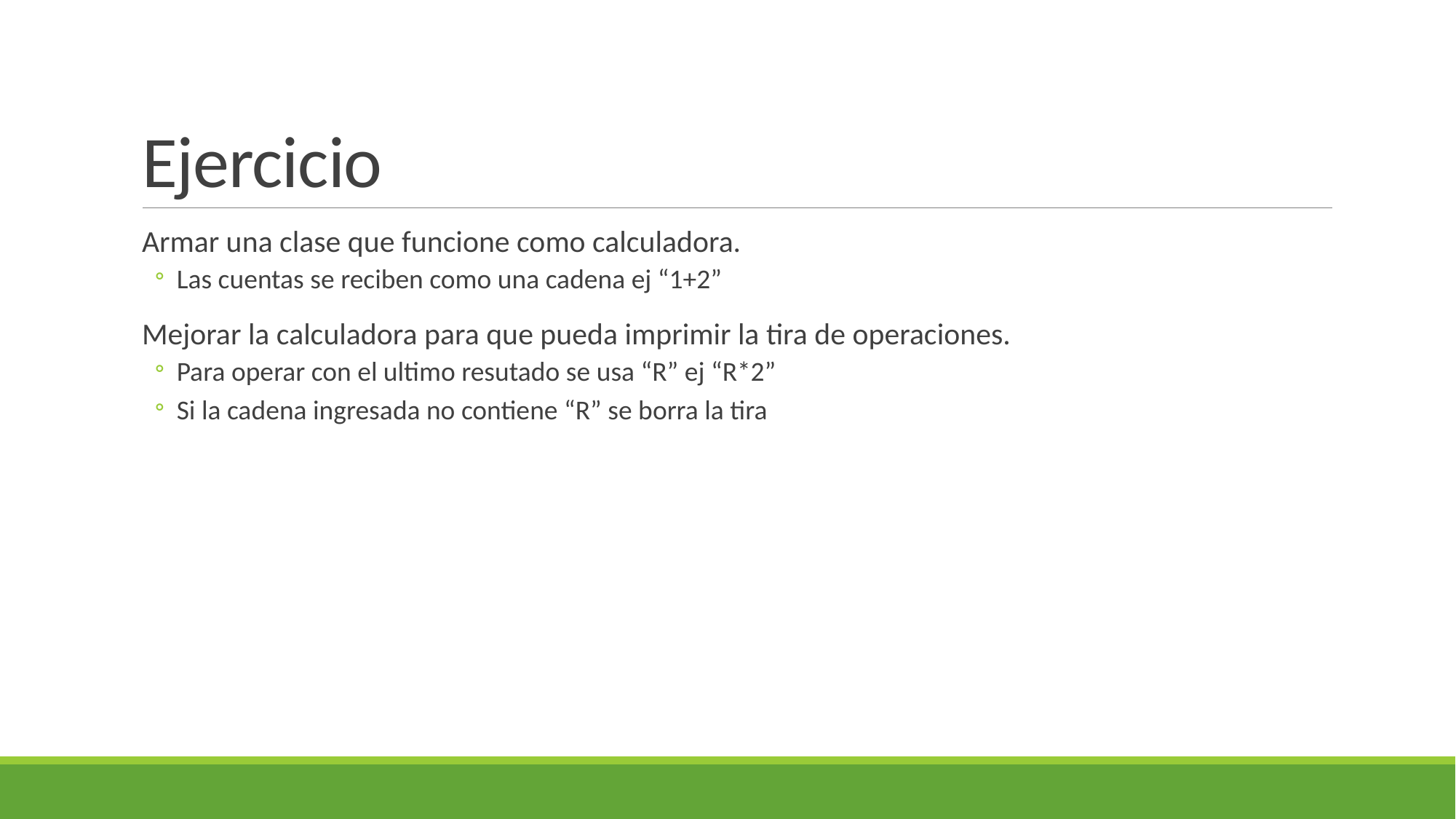

# Ejercicio
Armar una clase que funcione como calculadora.
Las cuentas se reciben como una cadena ej “1+2”
Mejorar la calculadora para que pueda imprimir la tira de operaciones.
Para operar con el ultimo resutado se usa “R” ej “R*2”
Si la cadena ingresada no contiene “R” se borra la tira